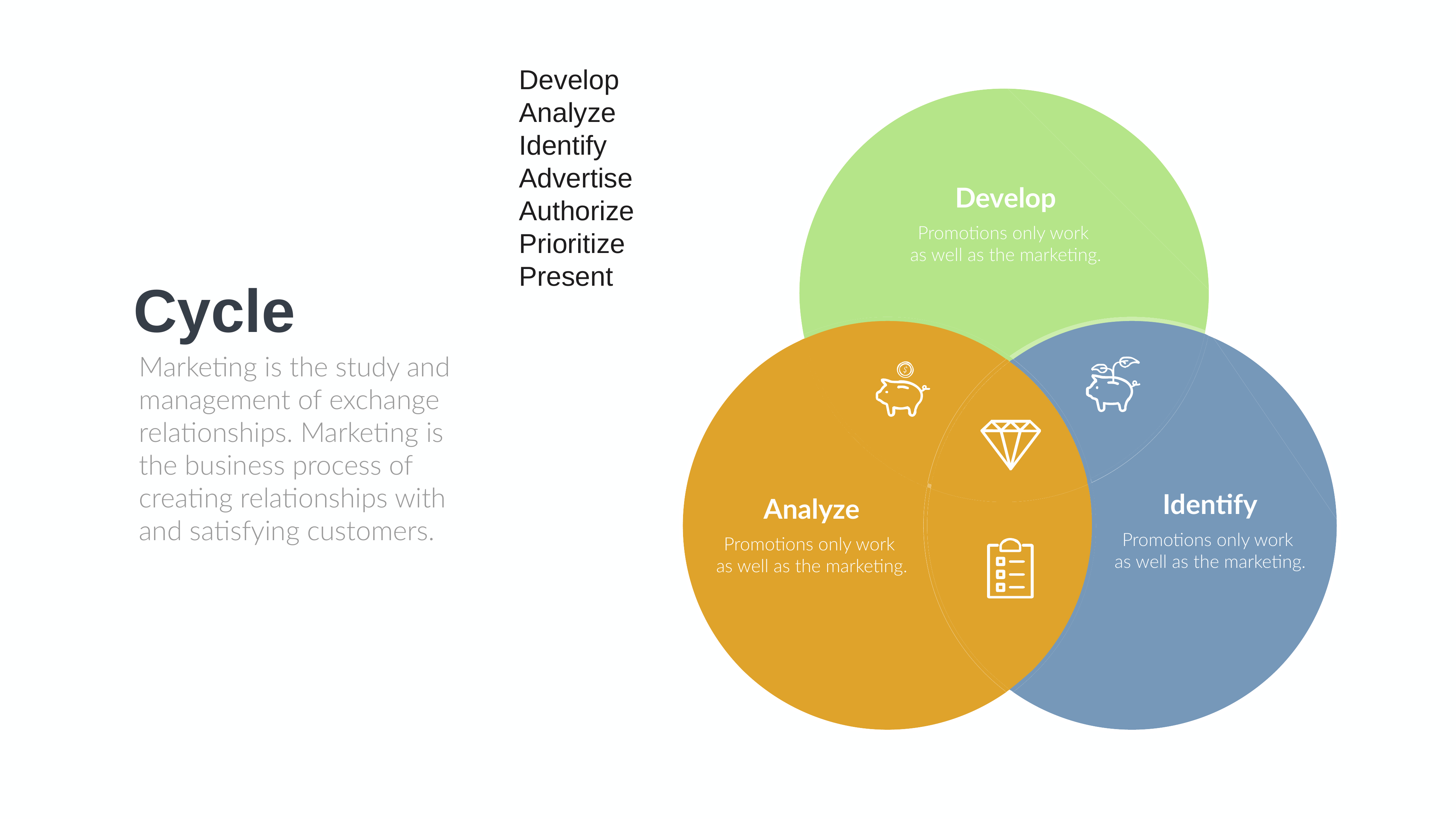

Develop
Analyze
Identify
Advertise
Authorize
Prioritize
Present

Develop
Promotions only work
as well as the marketing.
Cycle
Marketing is the study and management of exchange relationships. Marketing is the business process of creating relationships with and satisfying customers.

Identify

Analyze
Promotions only work
as well as the marketing.
Promotions only work
as well as the marketing.